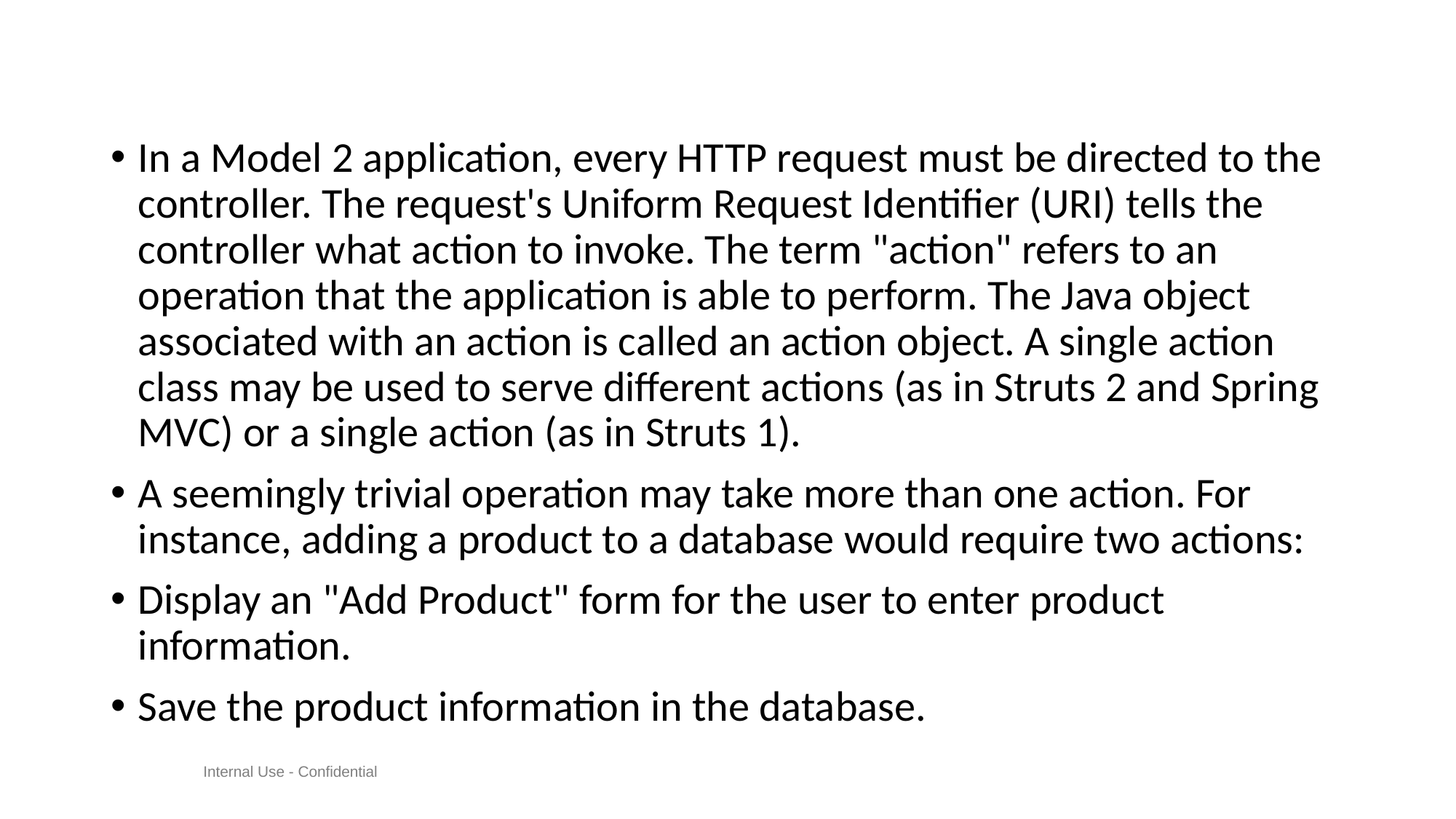

#
In a Model 2 application, every HTTP request must be directed to the controller. The request's Uniform Request Identifier (URI) tells the controller what action to invoke. The term "action" refers to an operation that the application is able to perform. The Java object associated with an action is called an action object. A single action class may be used to serve different actions (as in Struts 2 and Spring MVC) or a single action (as in Struts 1).
A seemingly trivial operation may take more than one action. For instance, adding a product to a database would require two actions:
Display an "Add Product" form for the user to enter product information.
Save the product information in the database.